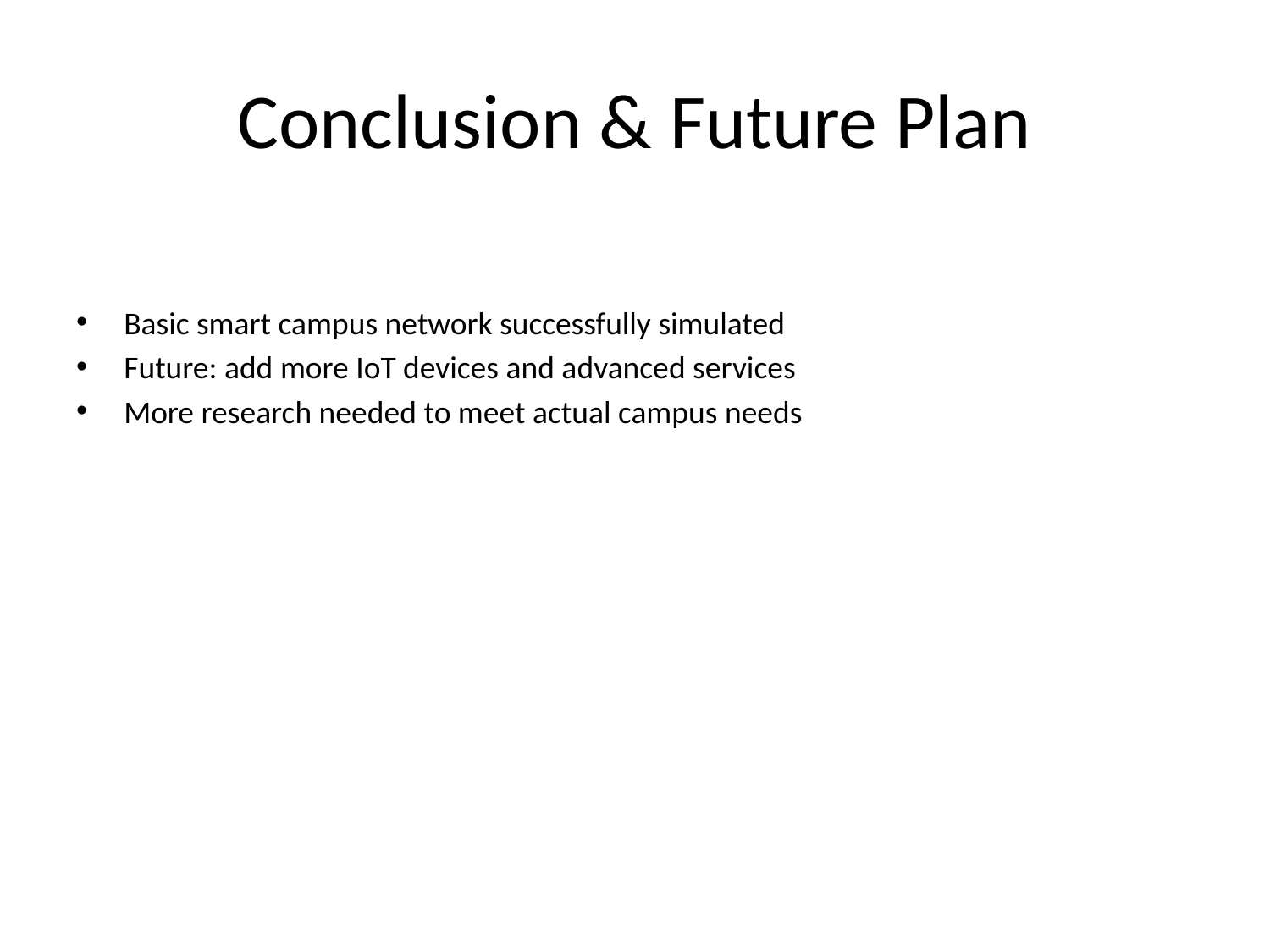

# Conclusion & Future Plan

Basic smart campus network successfully simulated
Future: add more IoT devices and advanced services
More research needed to meet actual campus needs